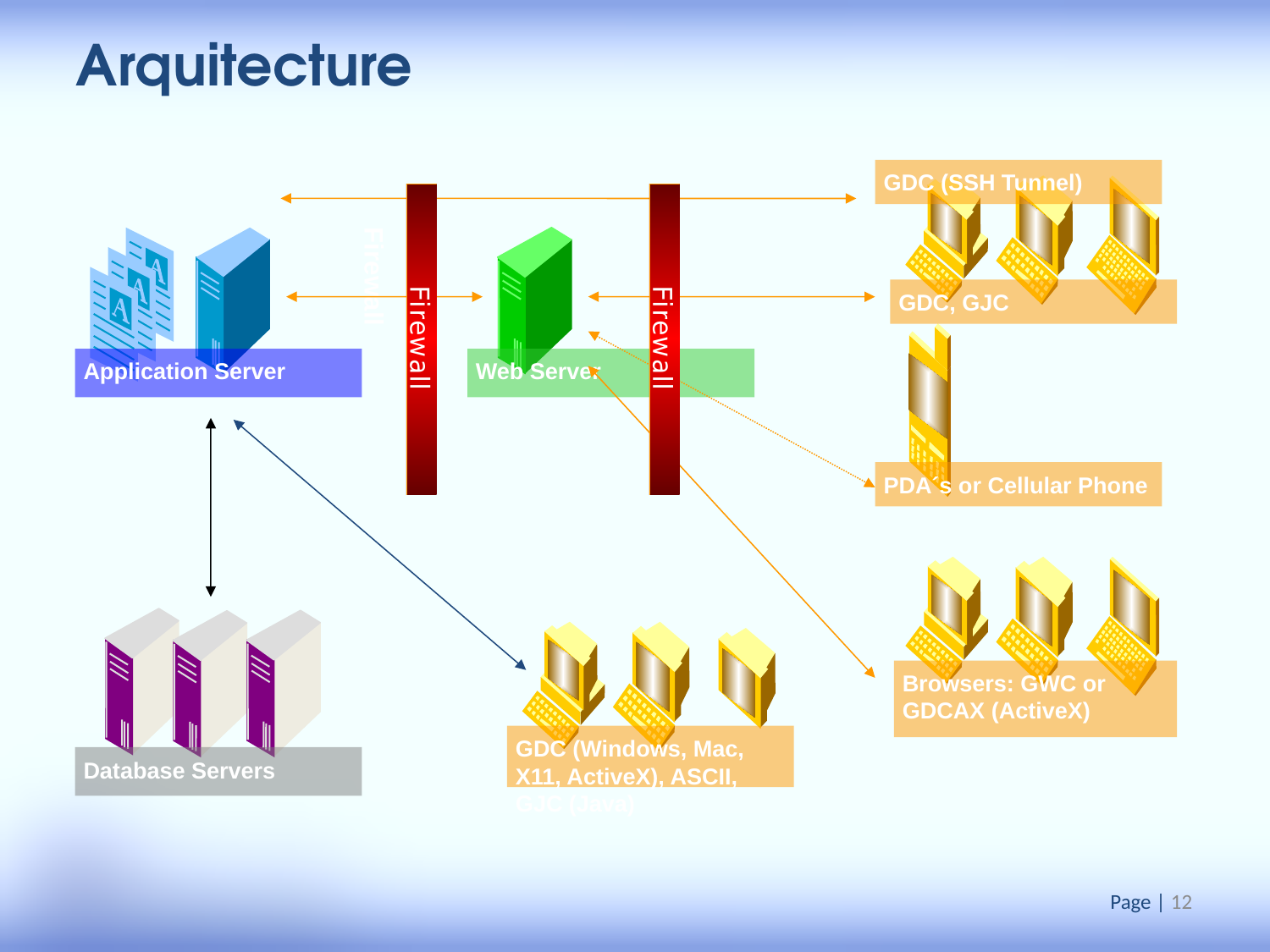

Arquitecture
GDC (SSH Tunnel)

GDC, GJC
Firewall
Firewall

Application Server

Web Server

Firewall

PDA´s or Cellular Phone

Browsers: GWC or GDCAX (ActiveX)

Database Servers

GDC (Windows, Mac, X11, ActiveX), ASCII, GJC (Java)